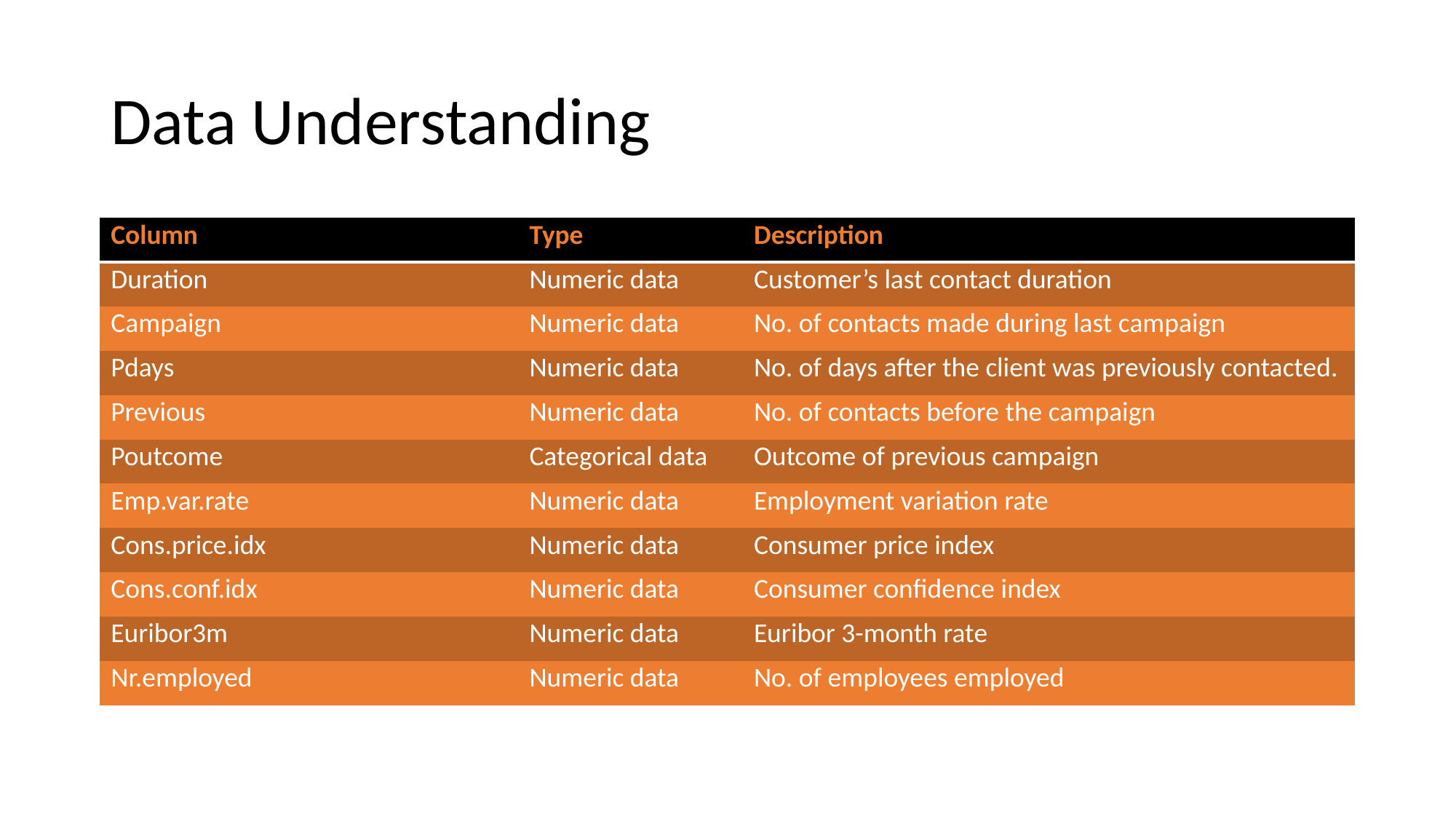

# Data Understanding
| Column | Type | Description |
| --- | --- | --- |
| Duration | Numeric data | Customer’s last contact duration |
| Campaign | Numeric data | No. of contacts made during last campaign |
| Pdays | Numeric data | No. of days after the client was previously contacted. |
| Previous | Numeric data | No. of contacts before the campaign |
| Poutcome | Categorical data | Outcome of previous campaign |
| Emp.var.rate | Numeric data | Employment variation rate |
| Cons.price.idx | Numeric data | Consumer price index |
| Cons.conf.idx | Numeric data | Consumer confidence index |
| Euribor3m | Numeric data | Euribor 3-month rate |
| Nr.employed | Numeric data | No. of employees employed |